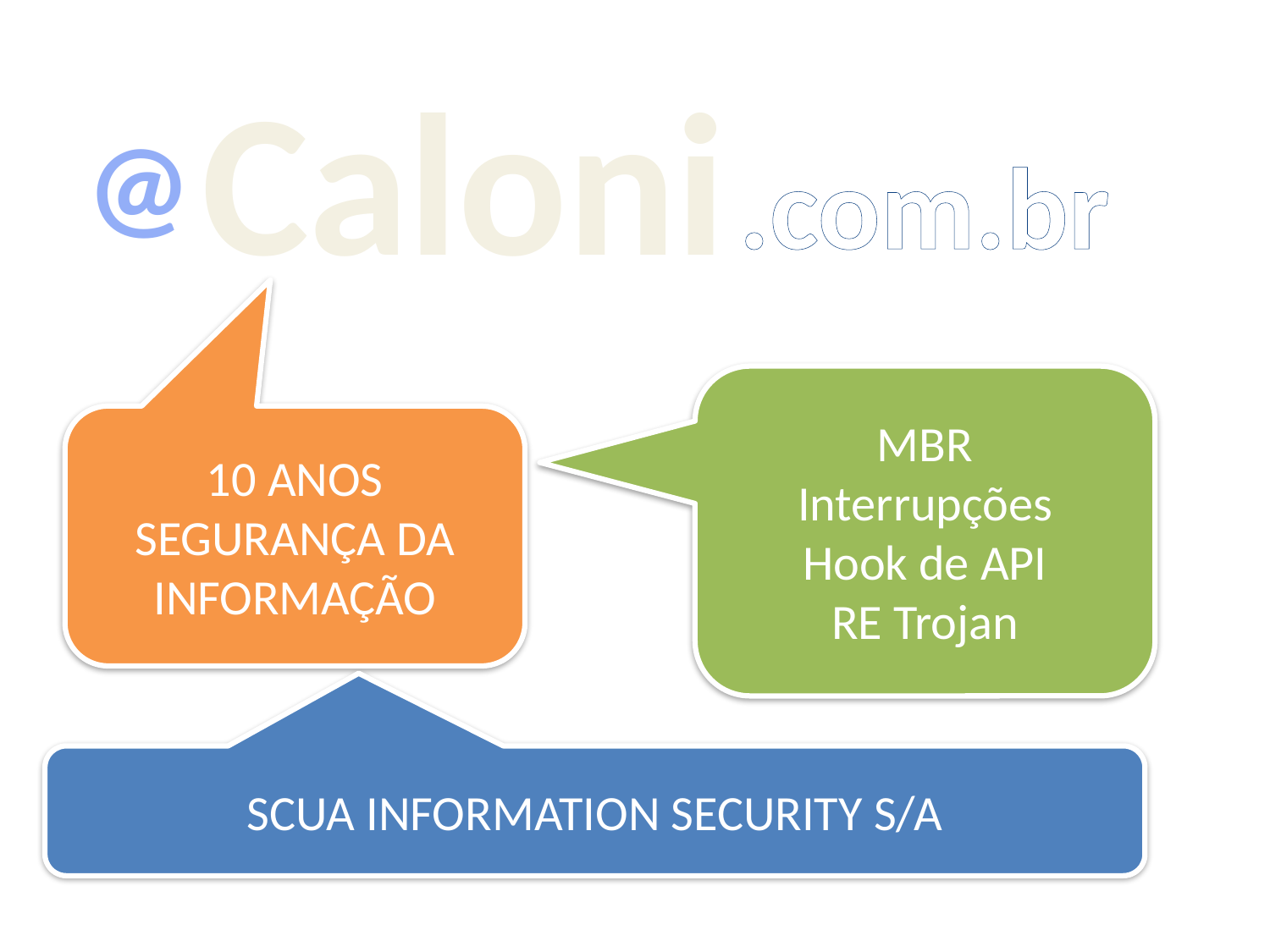

Caloni
@
.com.br
MBR
Interrupções
Hook de API
RE Trojan
10 ANOS SEGURANÇA DA INFORMAÇÃO
SCUA INFORMATION SECURITY S/A